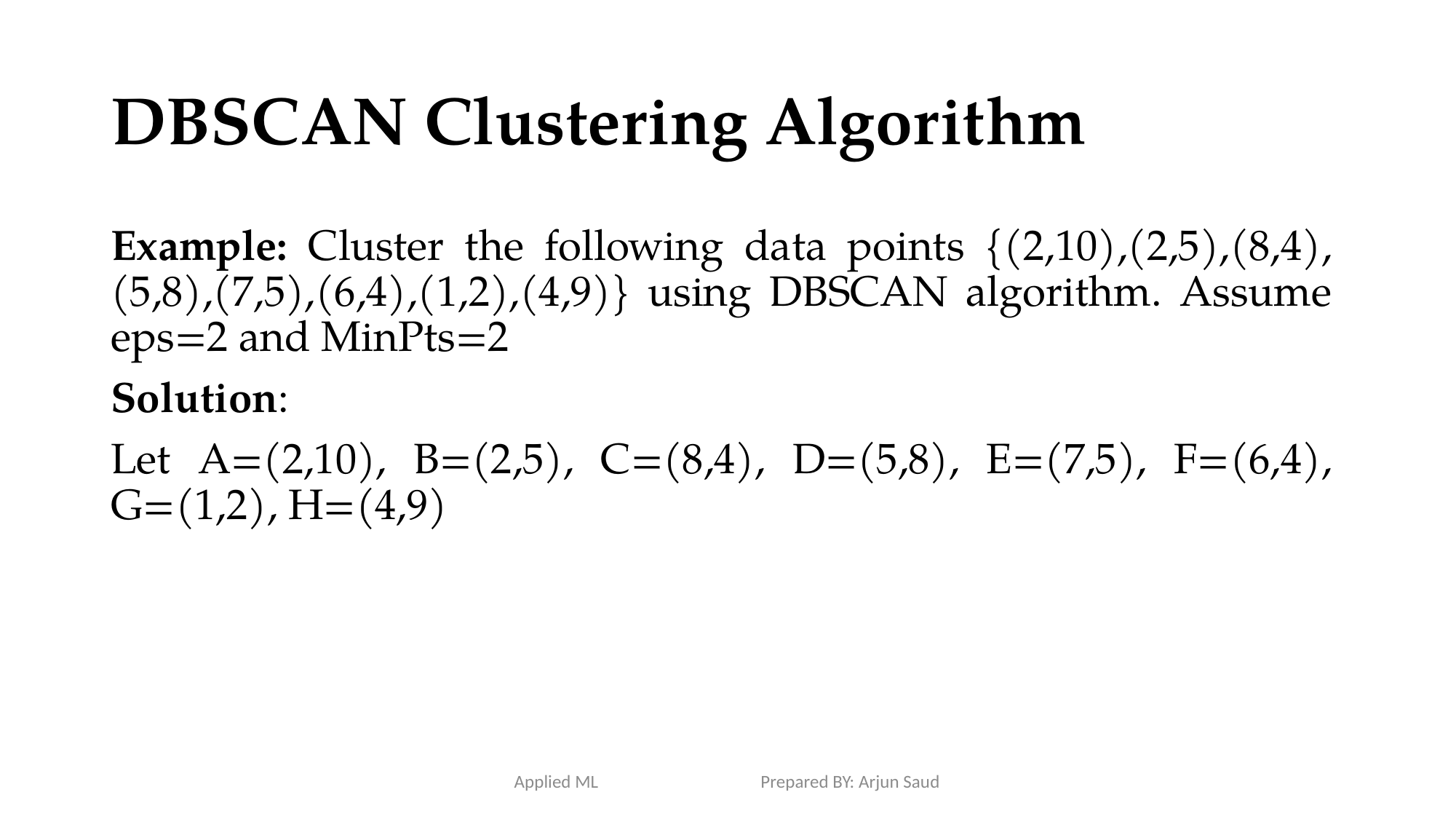

# DBSCAN Clustering Algorithm
Example: Cluster the following data points {(2,10),(2,5),(8,4), (5,8),(7,5),(6,4),(1,2),(4,9)} using DBSCAN algorithm. Assume eps=2 and MinPts=2
Solution:
Let A=(2,10), B=(2,5), C=(8,4), D=(5,8), E=(7,5), F=(6,4), G=(1,2), H=(4,9)

Applied ML                                       Prepared BY: Arjun Saud